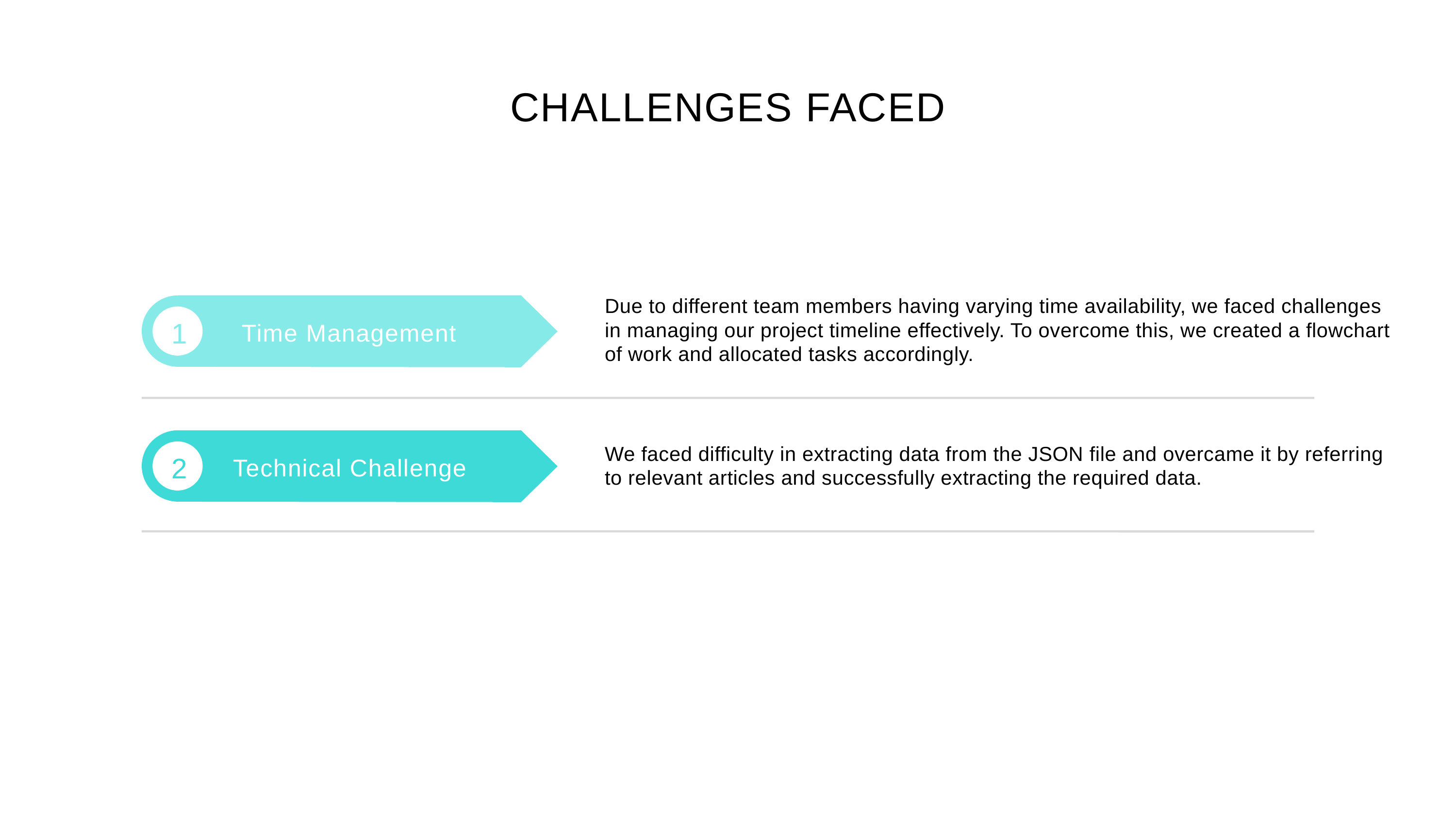

CHALLENGES FACED
Due to different team members having varying time availability, we faced challenges in managing our project timeline effectively. To overcome this, we created a flowchart of work and allocated tasks accordingly.

1
Time Management

We faced difficulty in extracting data from the JSON file and overcame it by referring to relevant articles and successfully extracting the required data.
2
Technical Challenge